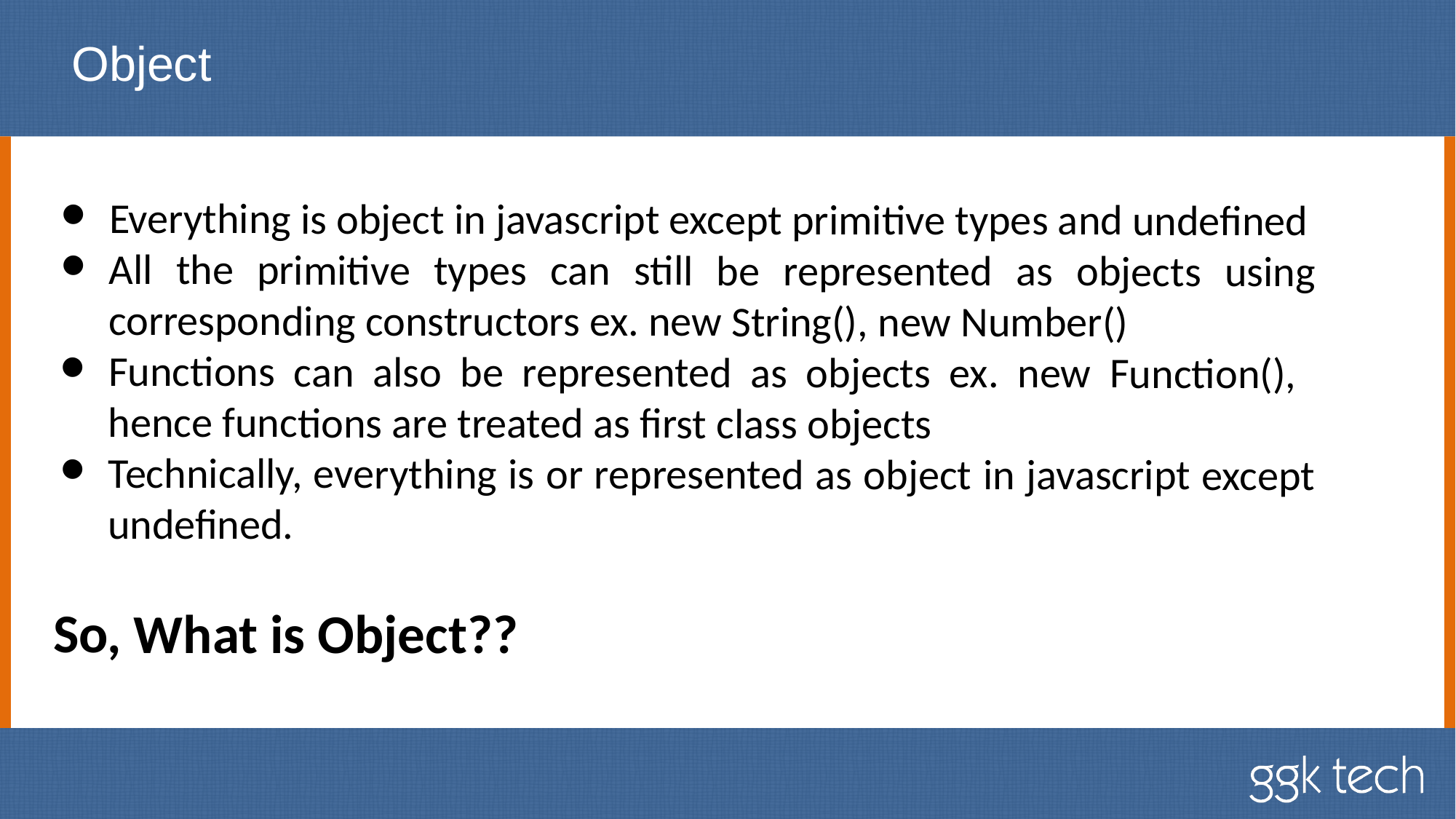

# Object

Everything is object in javascript except primitive types and undefined
All the primitive types can still be represented as objects using corresponding constructors ex. new String(), new Number()
Functions can also be represented as objects ex. new Function(),  hence functions are treated as first class objects
Technically, everything is or represented as object in javascript except undefined.

So, What is Object??